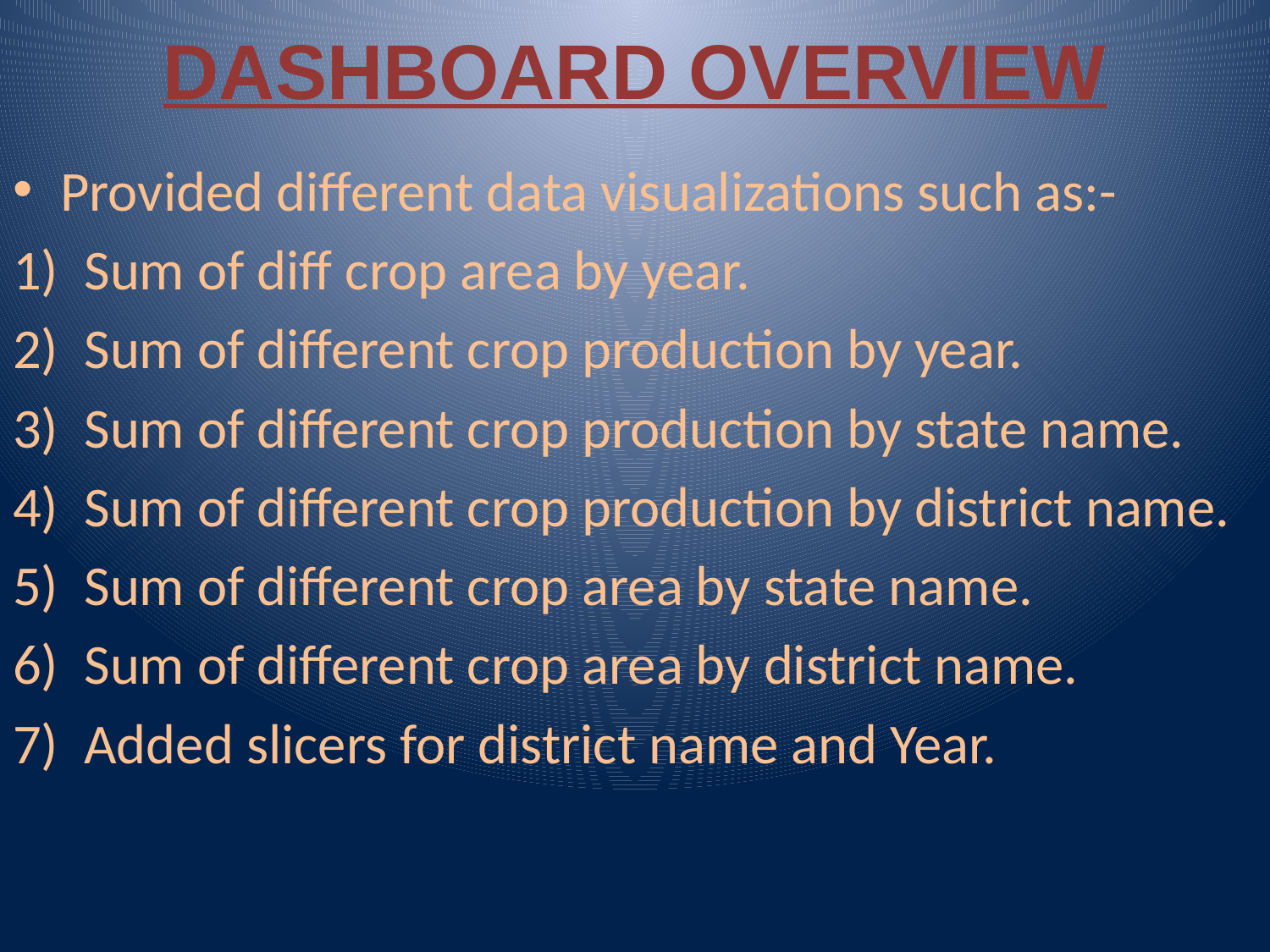

# DASHBOARD OVERVIEW
Provided different data visualizations such as:-
Sum of diff crop area by year.
Sum of different crop production by year.
Sum of different crop production by state name.
Sum of different crop production by district name.
Sum of different crop area by state name.
Sum of different crop area by district name.
Added slicers for district name and Year.